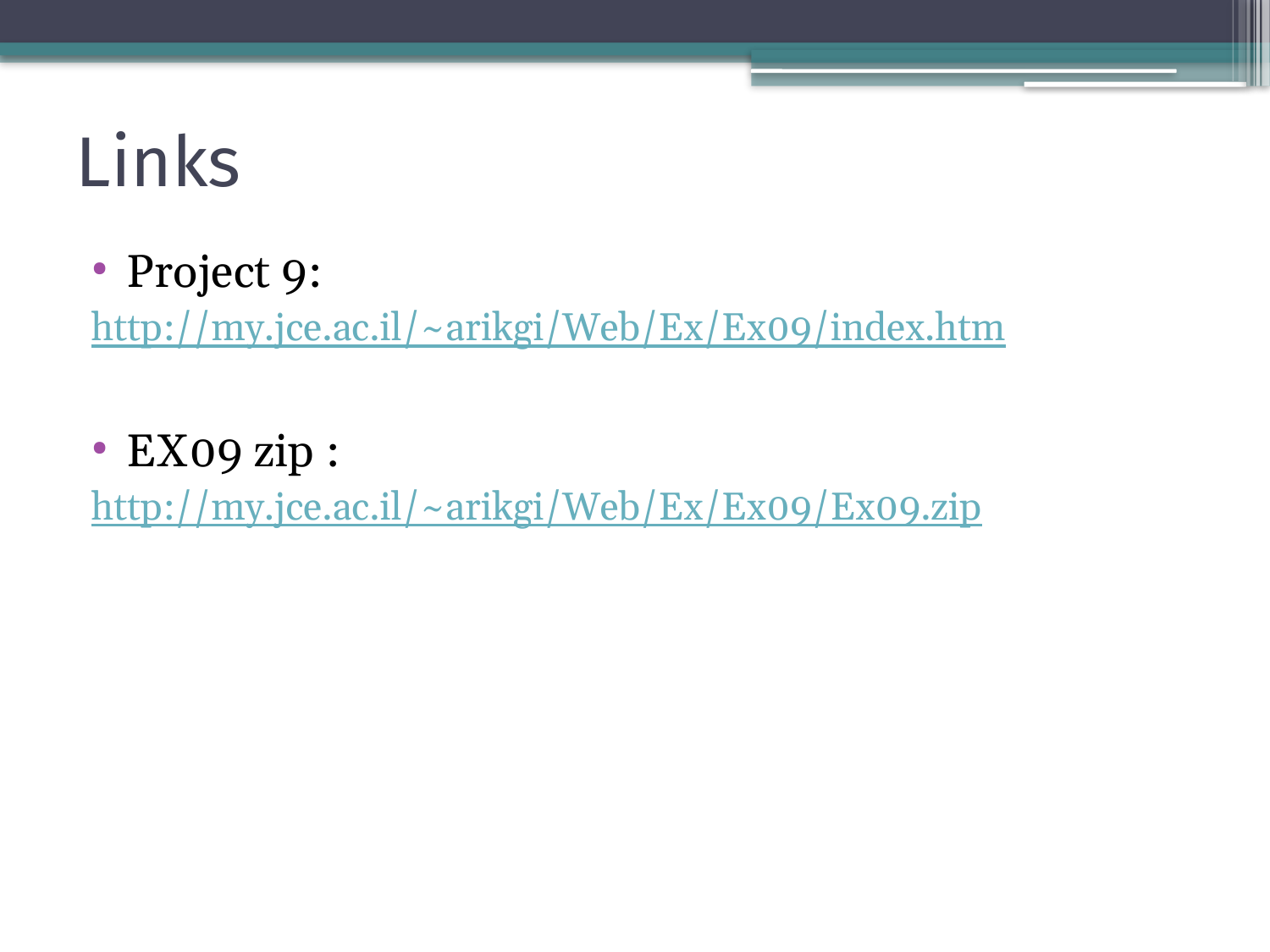

# Links
Project 9:
http://my.jce.ac.il/~arikgi/Web/Ex/Ex09/index.htm

EX09 zip :
http://my.jce.ac.il/~arikgi/Web/Ex/Ex09/Ex09.zip